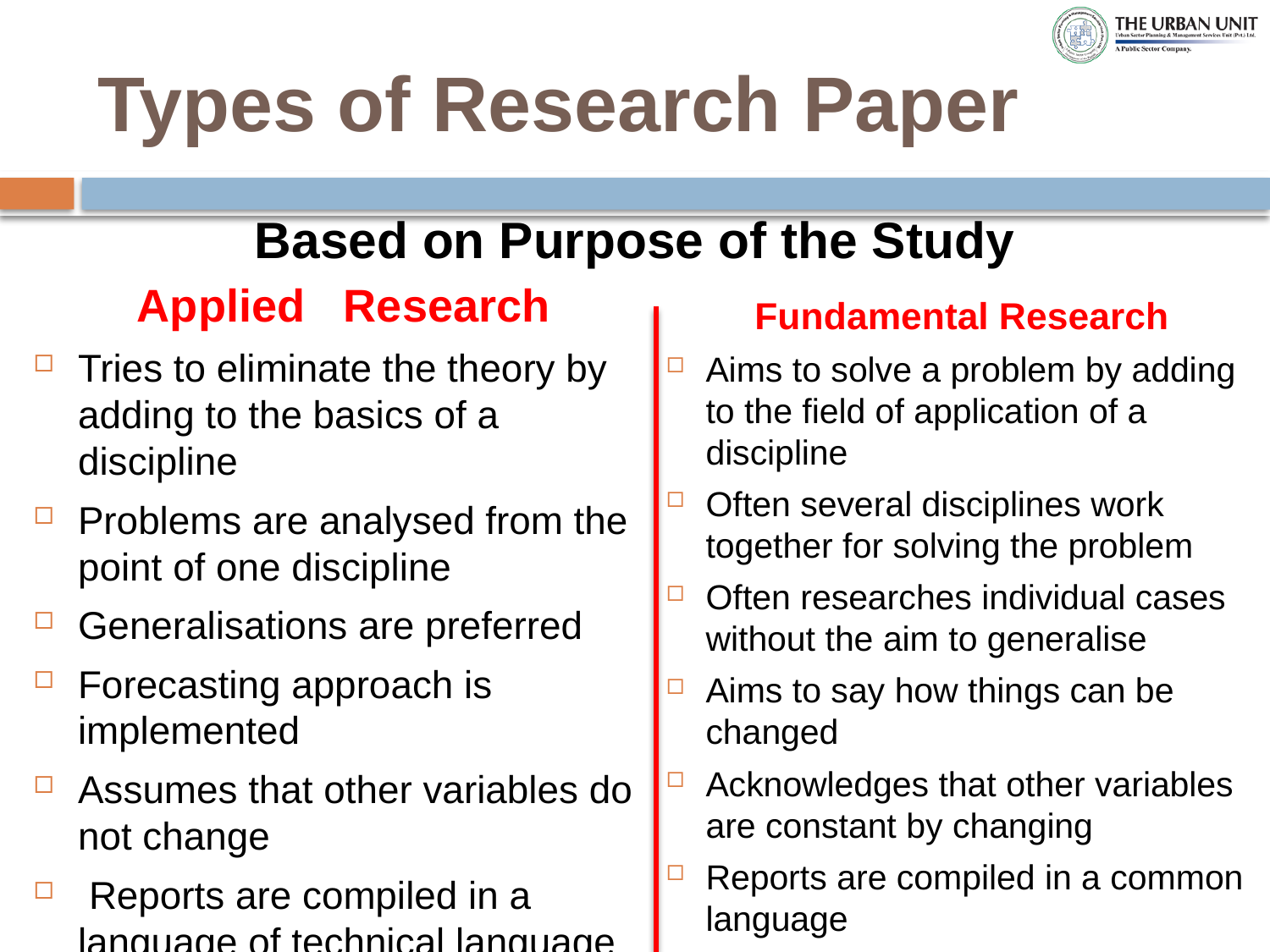

# Types of Research Paper
Based on Purpose of the Study
Applied   Research
Tries to eliminate the theory by adding to the basics of a discipline
Problems are analysed from the point of one discipline
Generalisations are preferred
Forecasting approach is implemented
Assumes that other variables do not change
 Reports are compiled in a language of technical language of discipline
Fundamental Research
Aims to solve a problem by adding to the field of application of a discipline
Often several disciplines work together for solving the problem
Often researches individual cases without the aim to generalise
Aims to say how things can be changed
Acknowledges that other variables are constant by changing
Reports are compiled in a common language